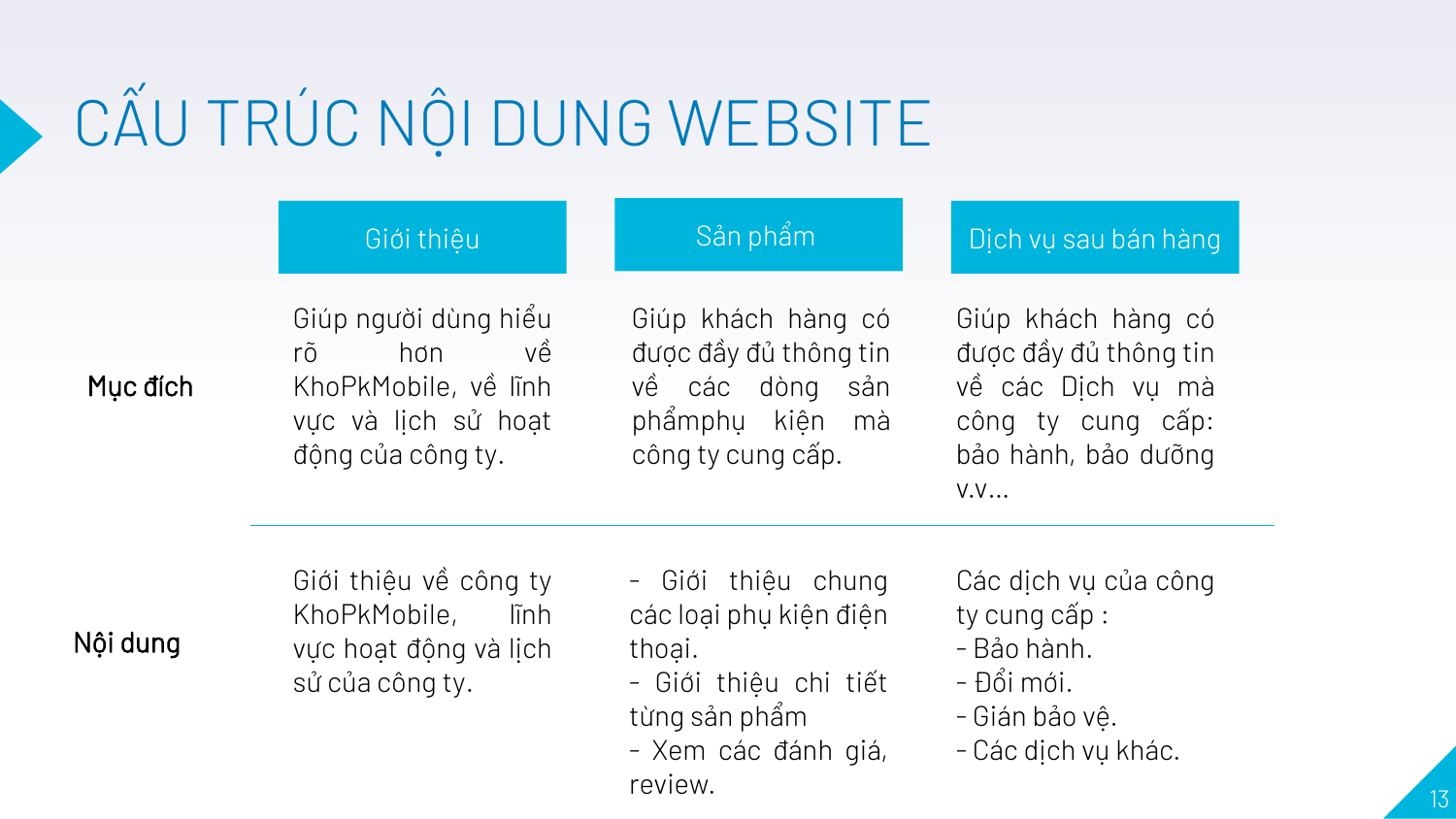

# CẤU TRÚC NỘI DUNG WEBSITE
Sản phẩm
Giới thiệu
Dịch vụ sau bán hàng
Giúp người dùng hiểu rõ hơn về KhoPkMobile, về lĩnh vực và lịch sử hoạt động của công ty.
Giúp khách hàng có được đầy đủ thông tin về các dòng sản phẩmphụ kiện mà công ty cung cấp.
Giúp khách hàng có được đầy đủ thông tin về các Dịch vụ mà công ty cung cấp: bảo hành, bảo dưỡng v.v…
Mục đích
- Giới thiệu chung các loại phụ kiện điện thoại.
- Giới thiệu chi tiết từng sản phẩm
- Xem các đánh giá, review.
Các dịch vụ của công ty cung cấp :
- Bảo hành.
- Đổi mới.
- Gián bảo vệ.
- Các dịch vụ khác.
Giới thiệu về công ty KhoPkMobile, lĩnh vực hoạt động và lịch sử của công ty.
Nội dung
13